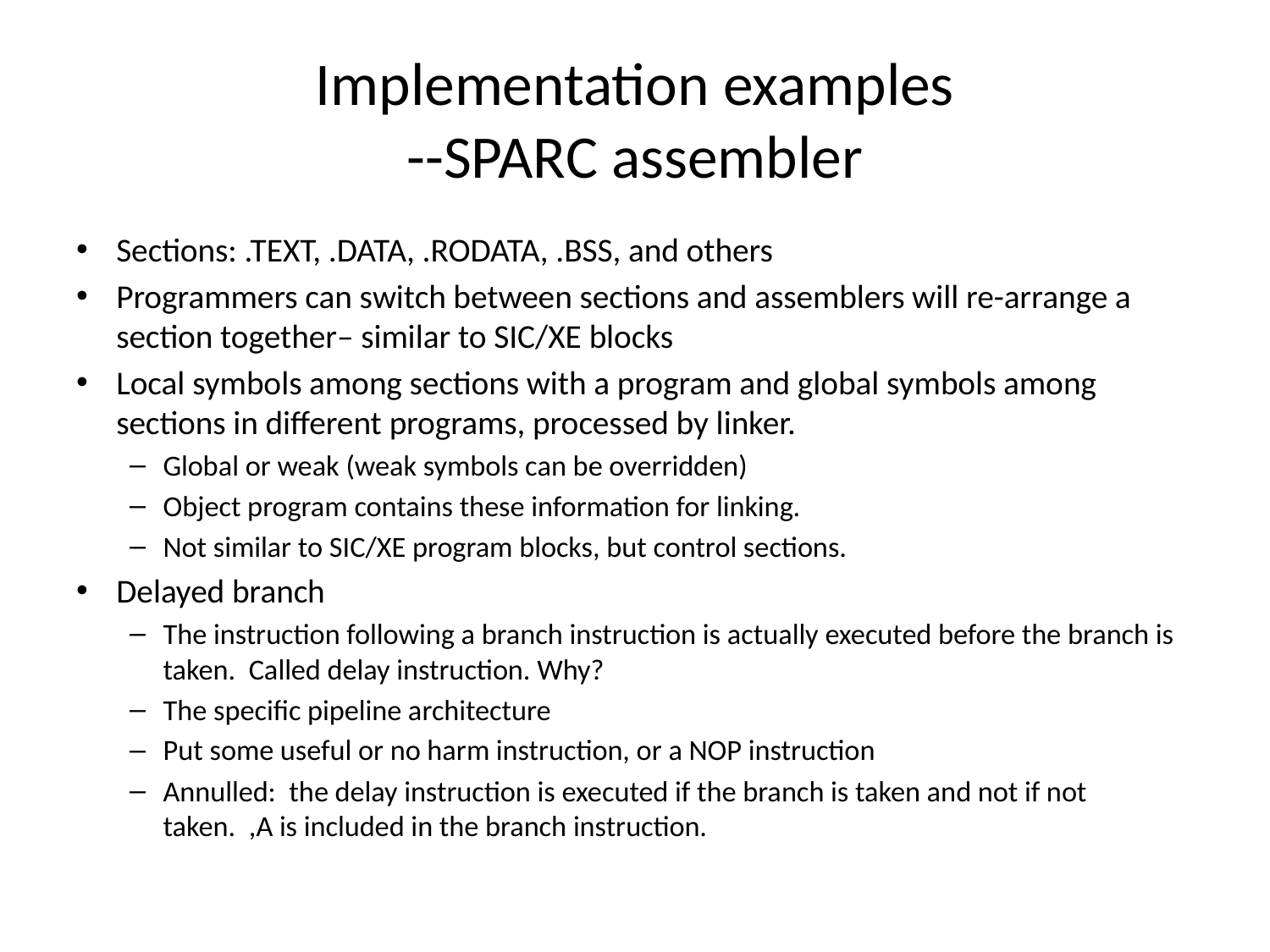

# Implementation examples --SPARC assembler
Sections: .TEXT, .DATA, .RODATA, .BSS, and others
Programmers can switch between sections and assemblers will re-arrange a section together– similar to SIC/XE blocks
Local symbols among sections with a program and global symbols among sections in different programs, processed by linker.
Global or weak (weak symbols can be overridden)
Object program contains these information for linking.
Not similar to SIC/XE program blocks, but control sections.
Delayed branch
The instruction following a branch instruction is actually executed before the branch is taken.  Called delay instruction. Why?
The specific pipeline architecture
Put some useful or no harm instruction, or a NOP instruction
Annulled:  the delay instruction is executed if the branch is taken and not if not taken.  ,A is included in the branch instruction.